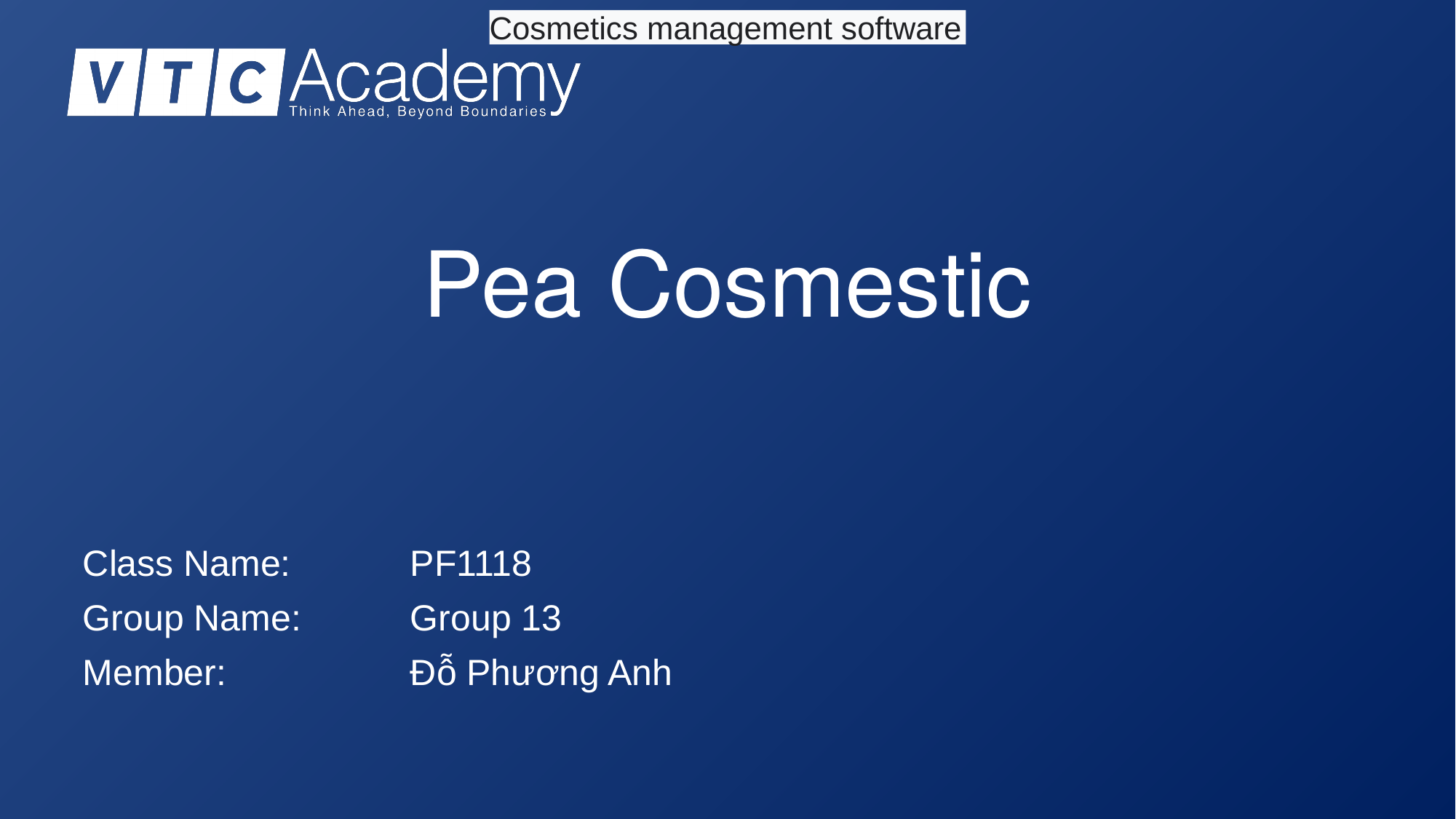

Cosmetics management software
# Pea Cosmestic
Class Name:		PF1118
Group Name:	Group 13
Member: 		Đỗ Phương Anh